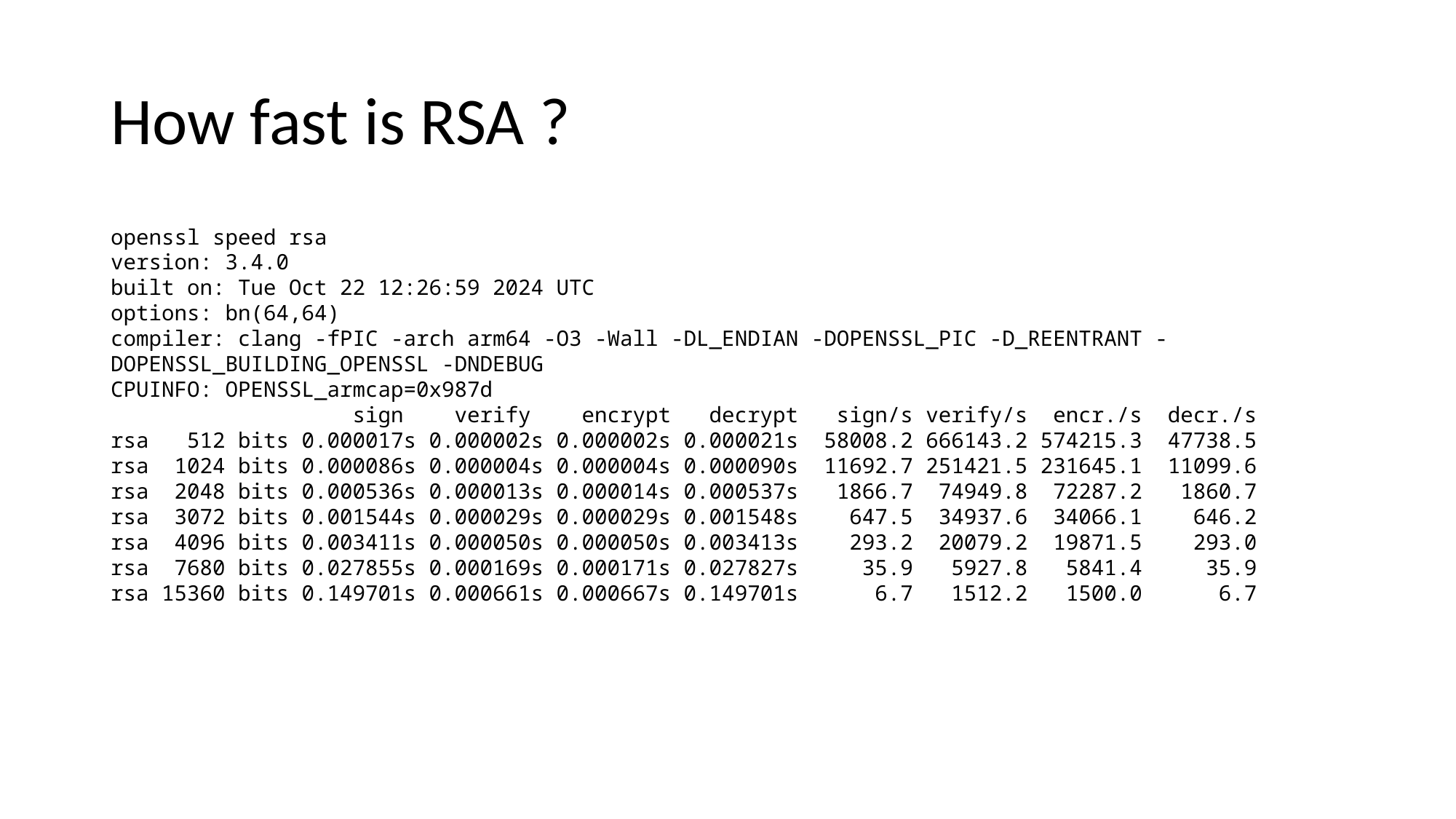

# How fast is RSA ?

openssl speed rsa
version: 3.4.0
built on: Tue Oct 22 12:26:59 2024 UTC
options: bn(64,64)
compiler: clang -fPIC -arch arm64 -O3 -Wall -DL_ENDIAN -DOPENSSL_PIC -D_REENTRANT -DOPENSSL_BUILDING_OPENSSL -DNDEBUG
CPUINFO: OPENSSL_armcap=0x987d
                   sign    verify    encrypt   decrypt   sign/s verify/s  encr./s  decr./s
rsa   512 bits 0.000017s 0.000002s 0.000002s 0.000021s  58008.2 666143.2 574215.3  47738.5
rsa  1024 bits 0.000086s 0.000004s 0.000004s 0.000090s  11692.7 251421.5 231645.1  11099.6
rsa  2048 bits 0.000536s 0.000013s 0.000014s 0.000537s   1866.7  74949.8  72287.2   1860.7
rsa  3072 bits 0.001544s 0.000029s 0.000029s 0.001548s    647.5  34937.6  34066.1    646.2
rsa  4096 bits 0.003411s 0.000050s 0.000050s 0.003413s    293.2  20079.2  19871.5    293.0
rsa  7680 bits 0.027855s 0.000169s 0.000171s 0.027827s     35.9   5927.8   5841.4     35.9
rsa 15360 bits 0.149701s 0.000661s 0.000667s 0.149701s      6.7   1512.2   1500.0      6.7